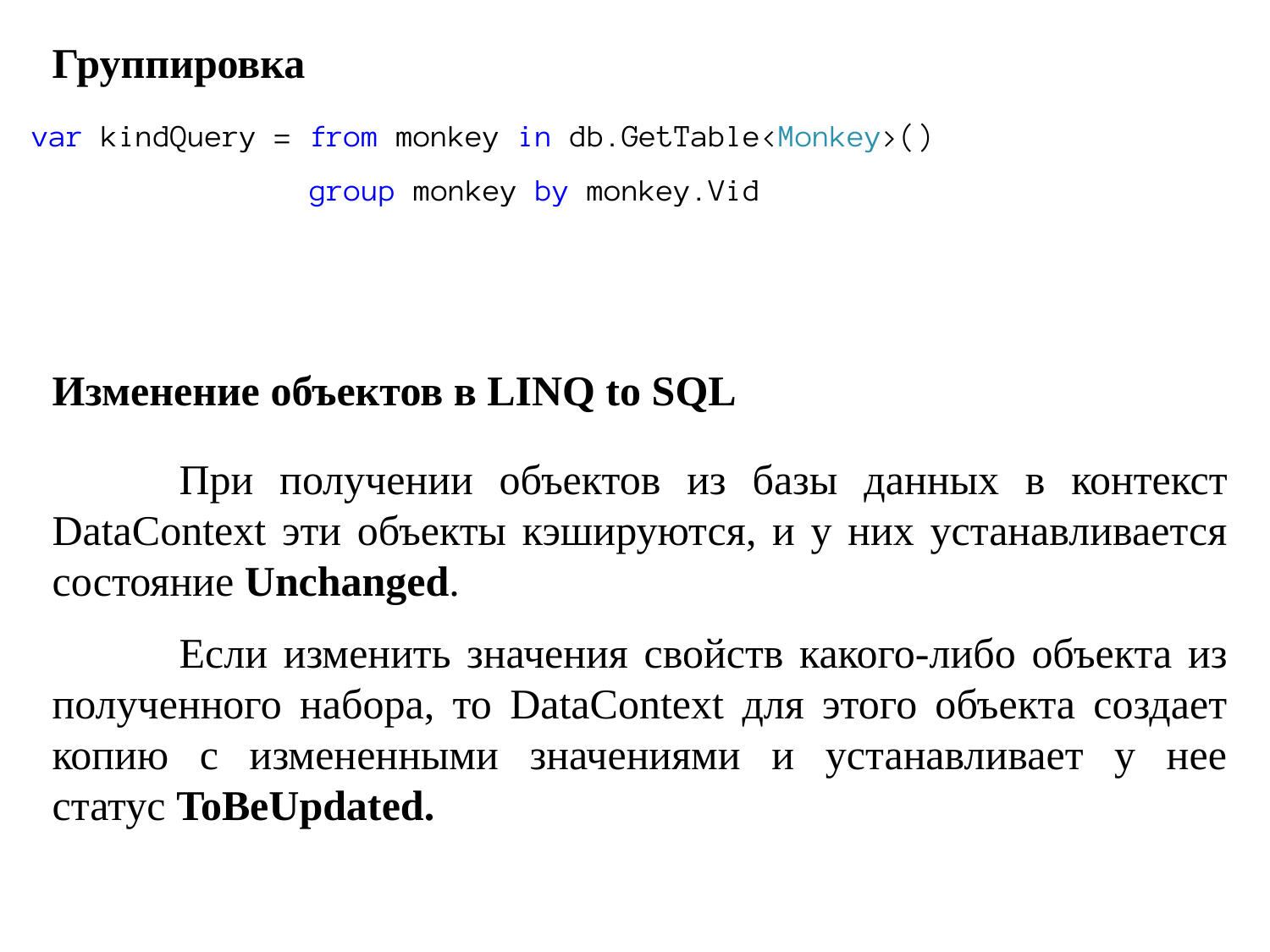

Группировка
var kindQuery = from monkey in db.GetTable<Monkey>()
                group monkey by monkey.Vid
Изменение объектов в LINQ to SQL
	При получении объектов из базы данных в контекст DataContext эти объекты кэшируются, и у них устанавливается состояние Unchanged.
	Если изменить значения свойств какого-либо объекта из полученного набора, то DataContext для этого объекта создает копию с измененными значениями и устанавливает у нее статус ToBeUpdated.